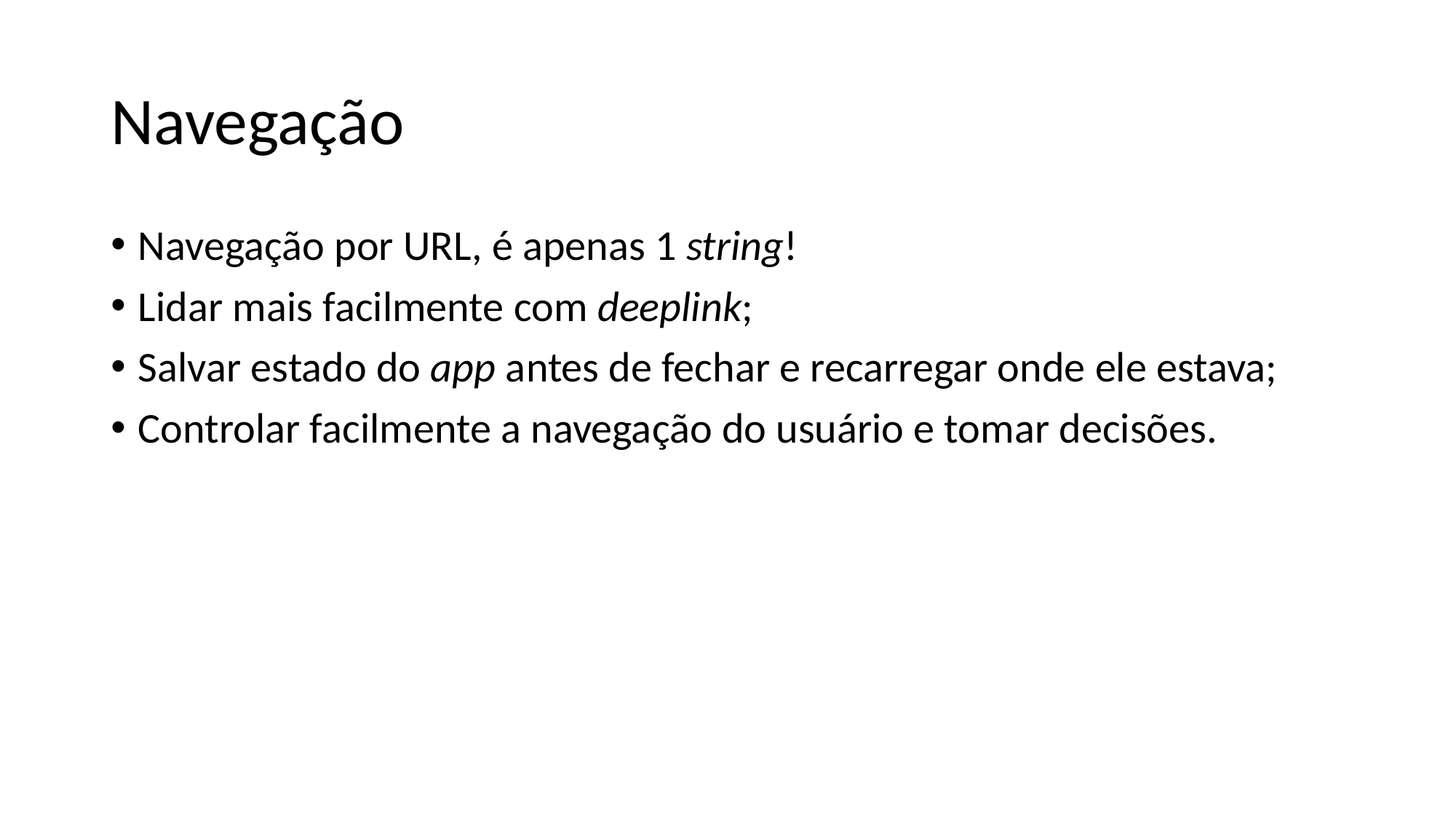

# Navegação
Navegação por URL, é apenas 1 string!
Lidar mais facilmente com deeplink;
Salvar estado do app antes de fechar e recarregar onde ele estava;
Controlar facilmente a navegação do usuário e tomar decisões.